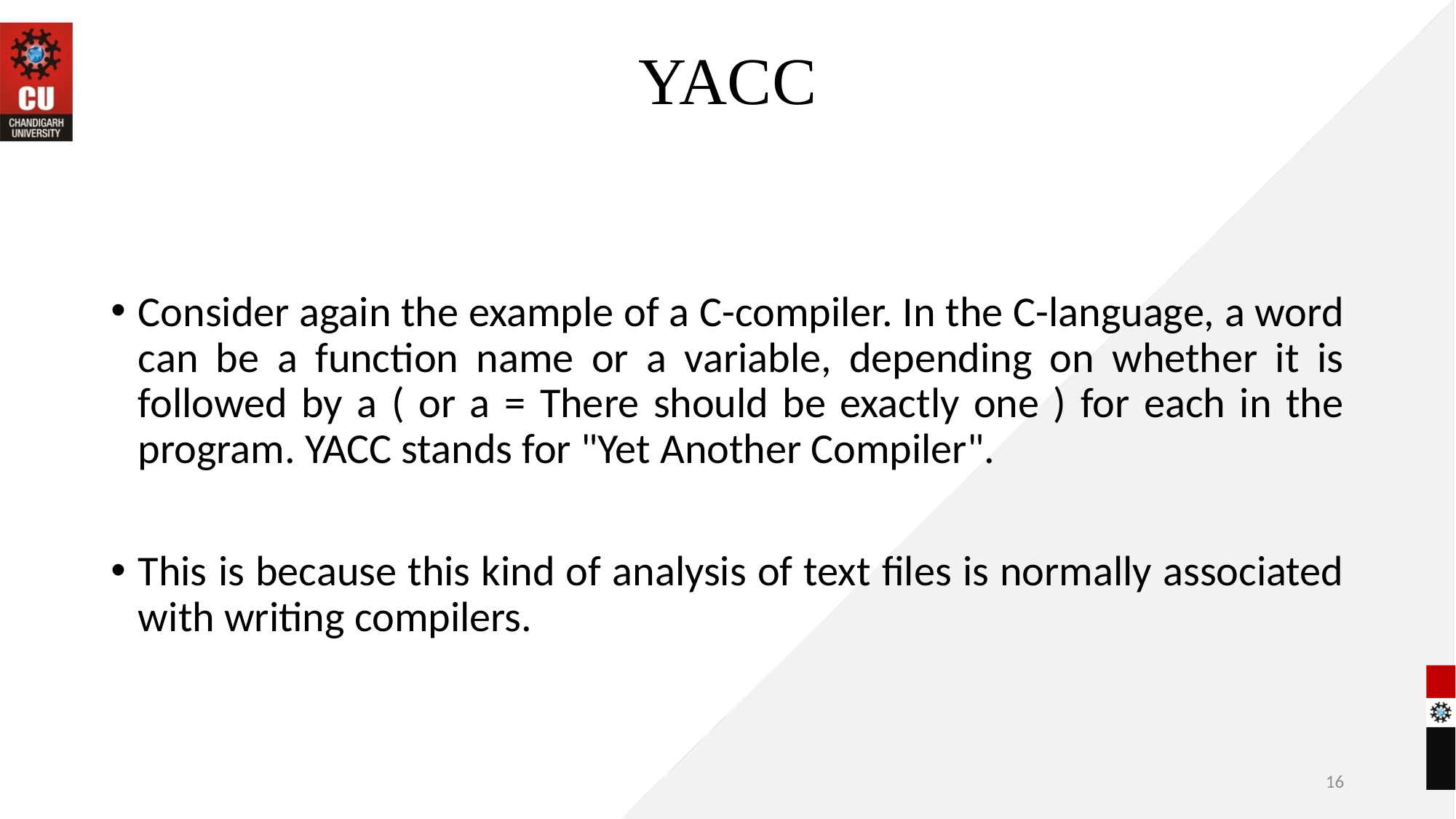

# YACC

Consider again the example of a C-compiler. In the C-language, a word can be a function name or a variable, depending on whether it is followed by a ( or a = There should be exactly one ) for each in the program. YACC stands for "Yet Another Compiler".

This is because this kind of analysis of text files is normally associated with writing compilers.
16